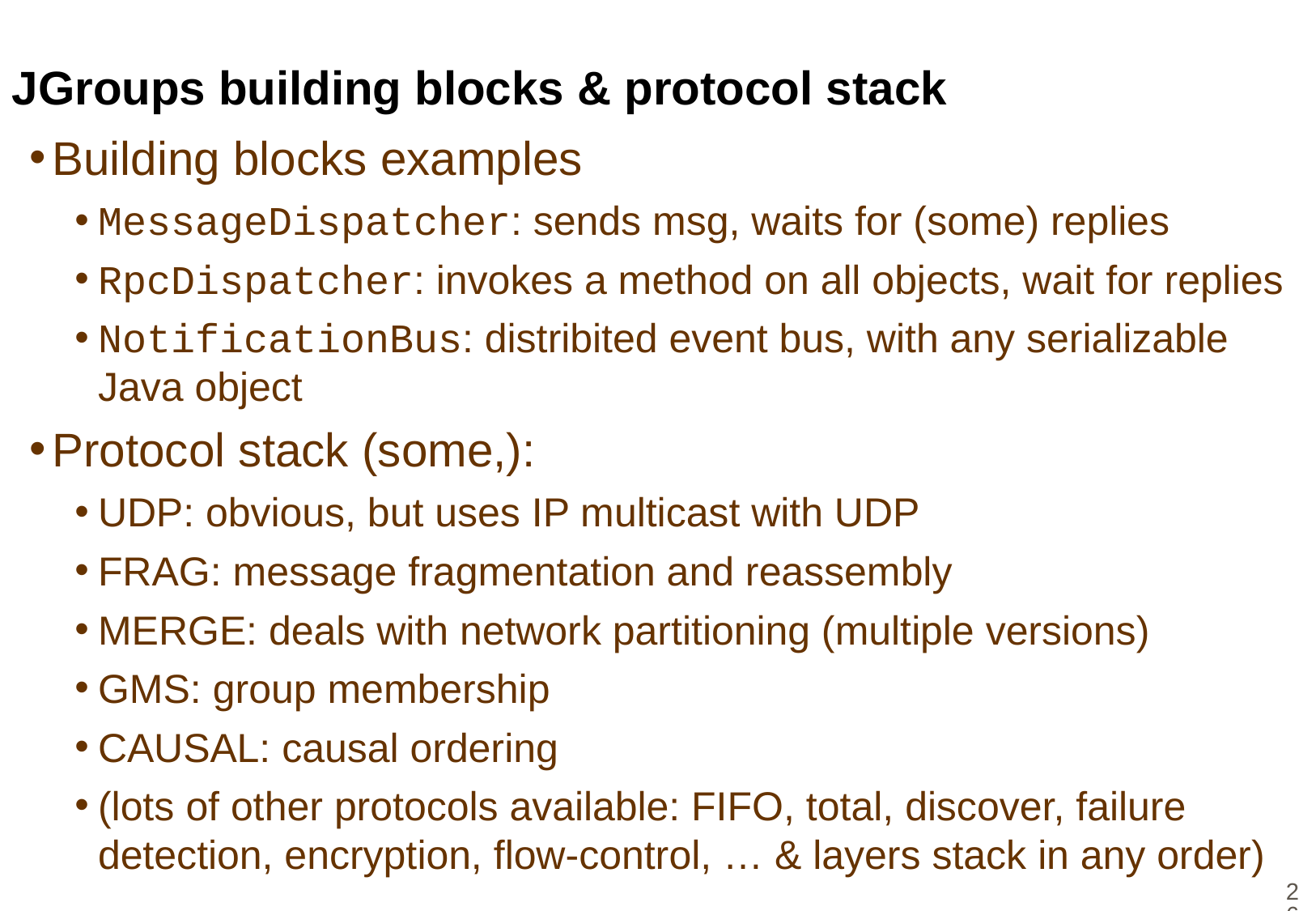

# JGroups building blocks & protocol stack
Building blocks examples
MessageDispatcher: sends msg, waits for (some) replies
RpcDispatcher: invokes a method on all objects, wait for replies
NotificationBus: distribited event bus, with any serializable Java object
Protocol stack (some,):
UDP: obvious, but uses IP multicast with UDP
FRAG: message fragmentation and reassembly
MERGE: deals with network partitioning (multiple versions)
GMS: group membership
CAUSAL: causal ordering
(lots of other protocols available: FIFO, total, discover, failure detection, encryption, flow-control, … & layers stack in any order)
26